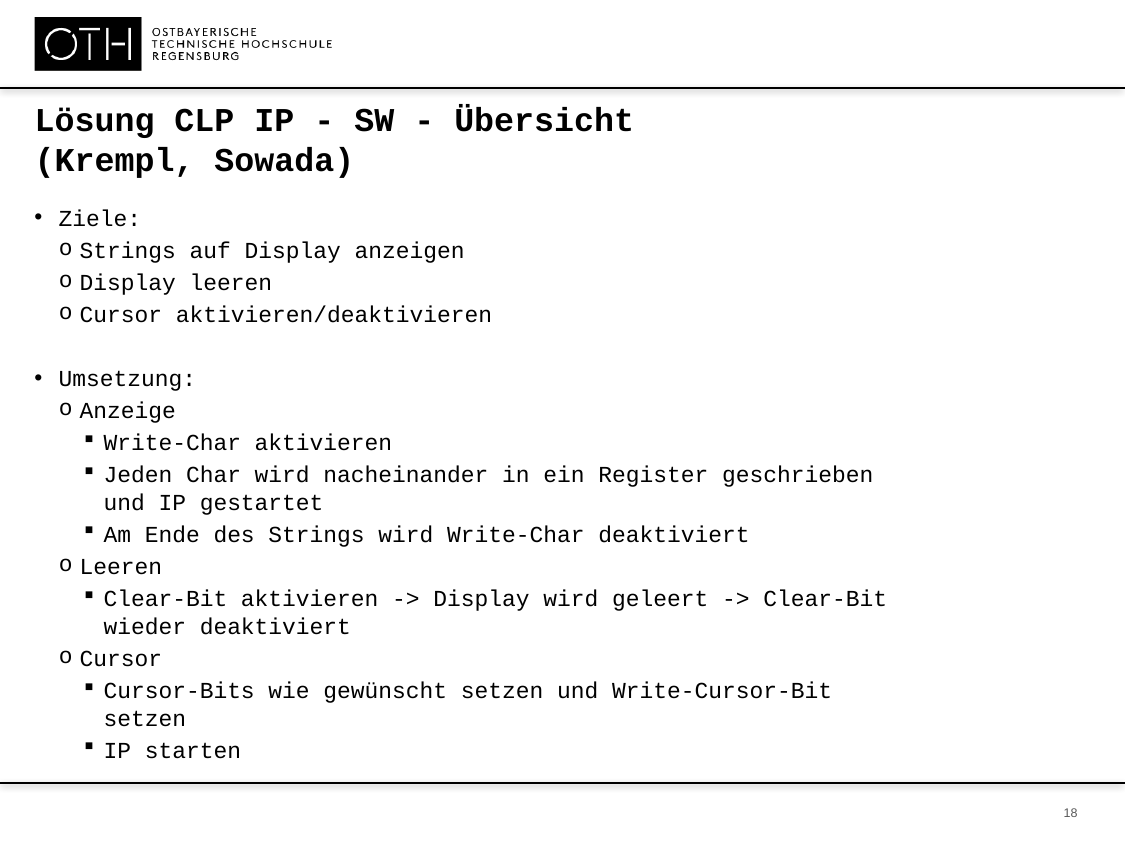

Lösung CLP IP - SW - Übersicht
(Krempl, Sowada)

Ziele:
Strings auf Display anzeigen
Display leeren
Cursor aktivieren/deaktivieren

Umsetzung:
Anzeige
Write-Char aktivieren
Jeden Char wird nacheinander in ein Register geschrieben und IP gestartet
Am Ende des Strings wird Write-Char deaktiviert
Leeren
Clear-Bit aktivieren -> Display wird geleert -> Clear-Bit wieder deaktiviert
Cursor
Cursor-Bits wie gewünscht setzen und Write-Cursor-Bit setzen
IP starten
 18